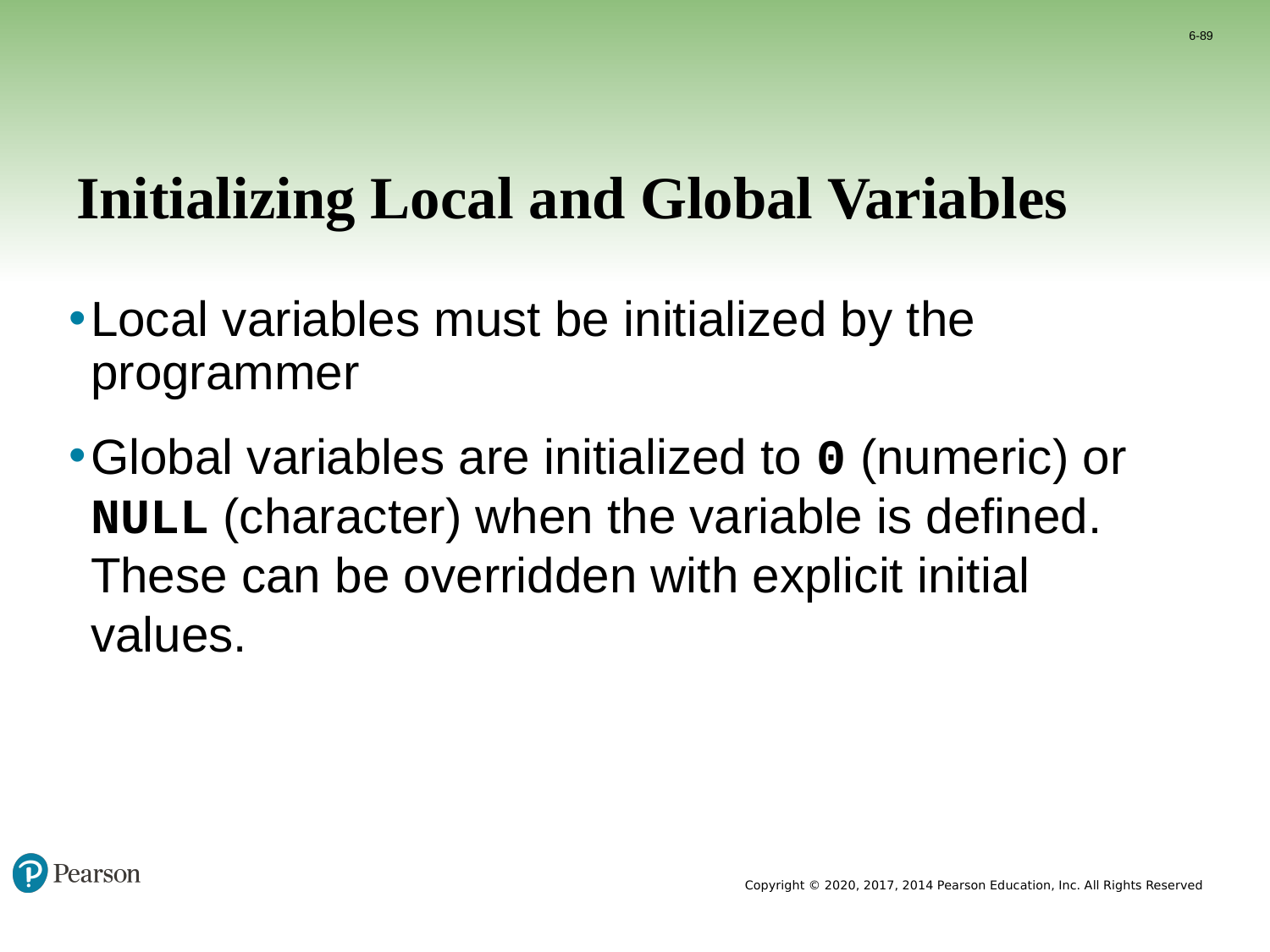

6-89
# Initializing Local and Global Variables
Local variables must be initialized by the programmer
Global variables are initialized to 0 (numeric) or NULL (character) when the variable is defined.  These can be overridden with explicit initial values.